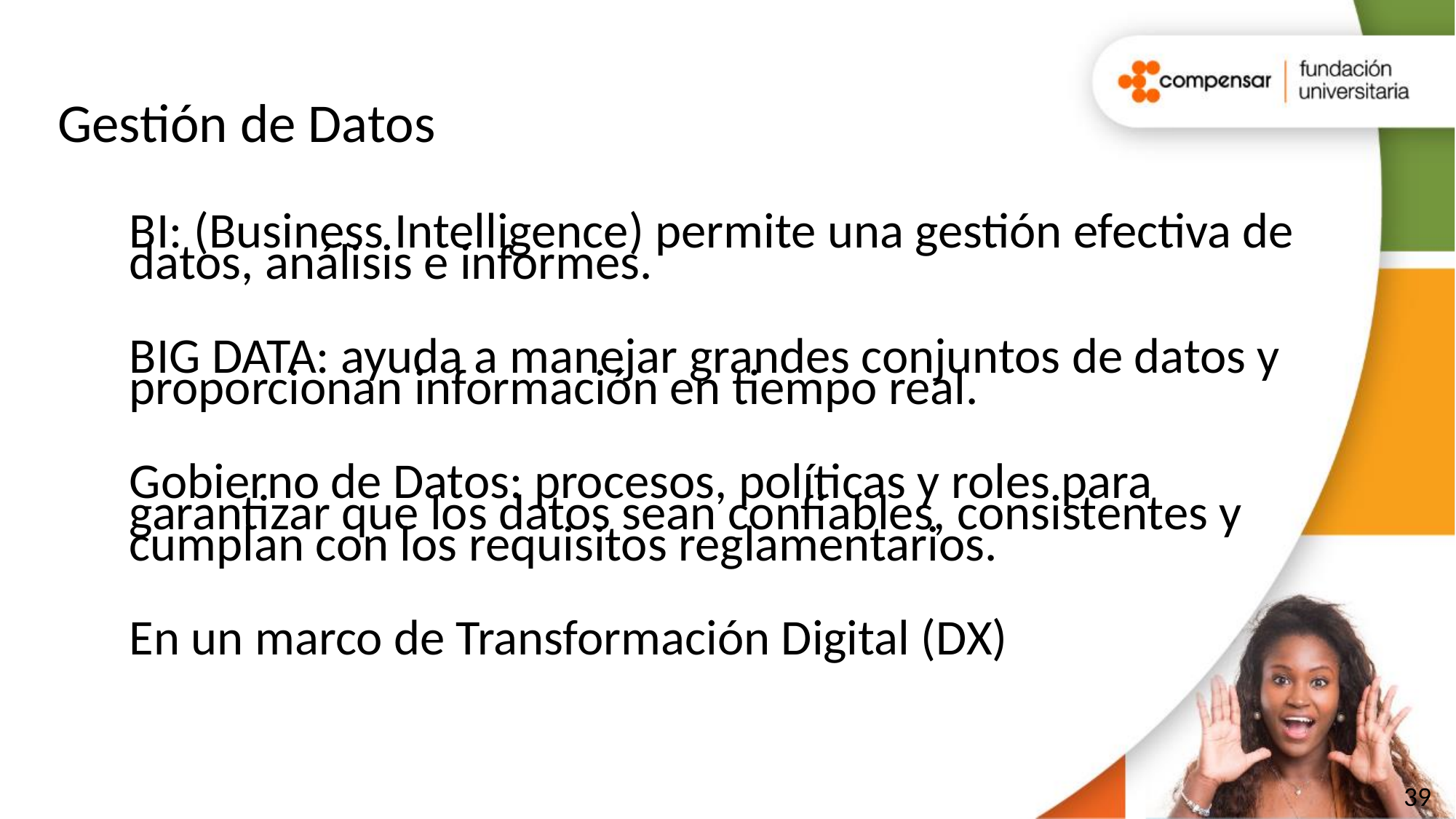

# Gestión de Datos
BI: (Business Intelligence) permite una gestión efectiva de datos, análisis e informes.

BIG DATA: ayuda a manejar grandes conjuntos de datos y proporcionan información en tiempo real.

Gobierno de Datos: procesos, políticas y roles para garantizar que los datos sean confiables, consistentes y cumplan con los requisitos reglamentarios.

En un marco de Transformación Digital (DX)

© TODOS LOS DERECHOS RESERVADOS POR FUNDACIÓN UNIVERSITARIA COMPENSAR
39